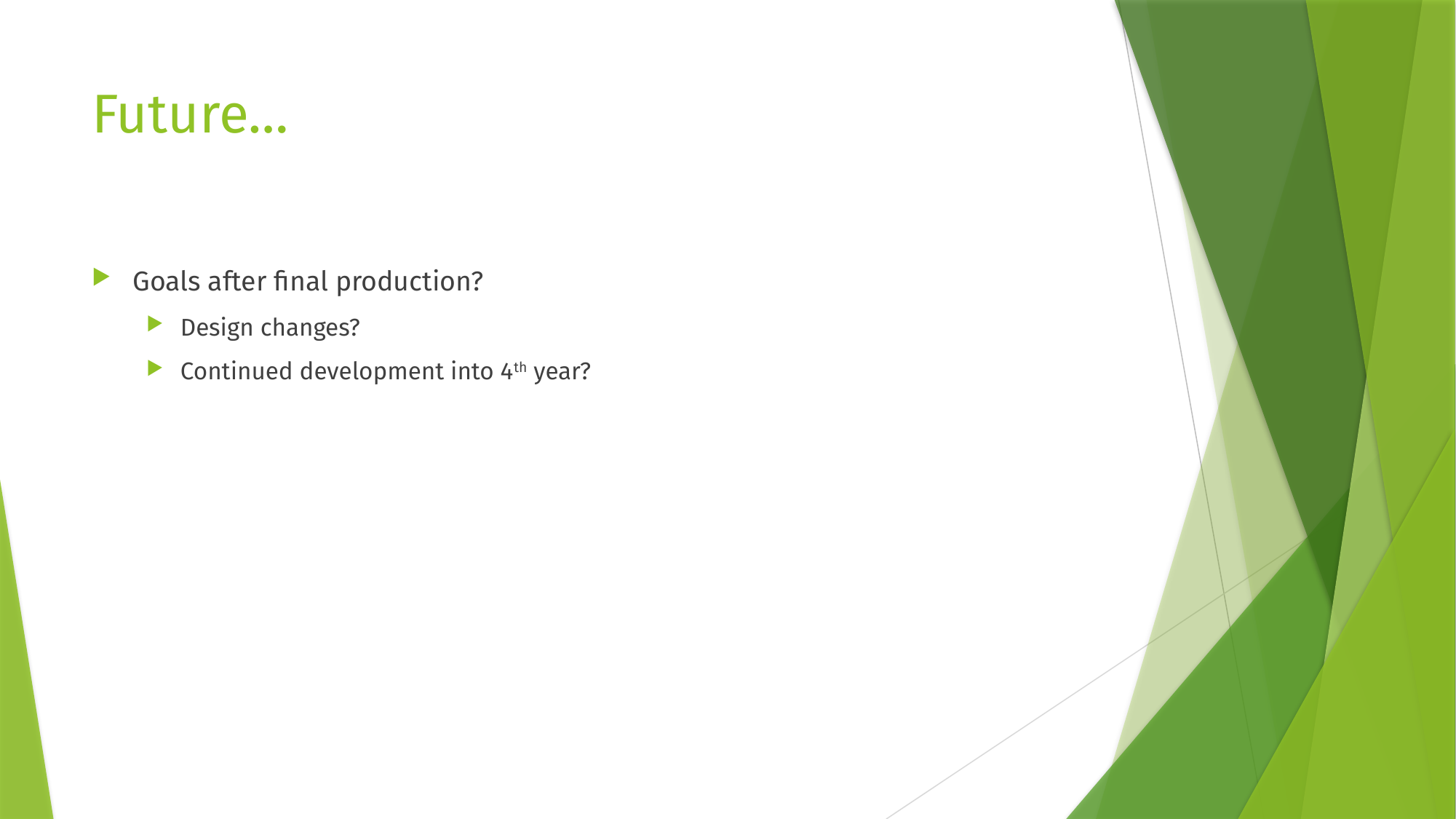

# Future…
Goals after final production?
Design changes?
Continued development into 4th year?